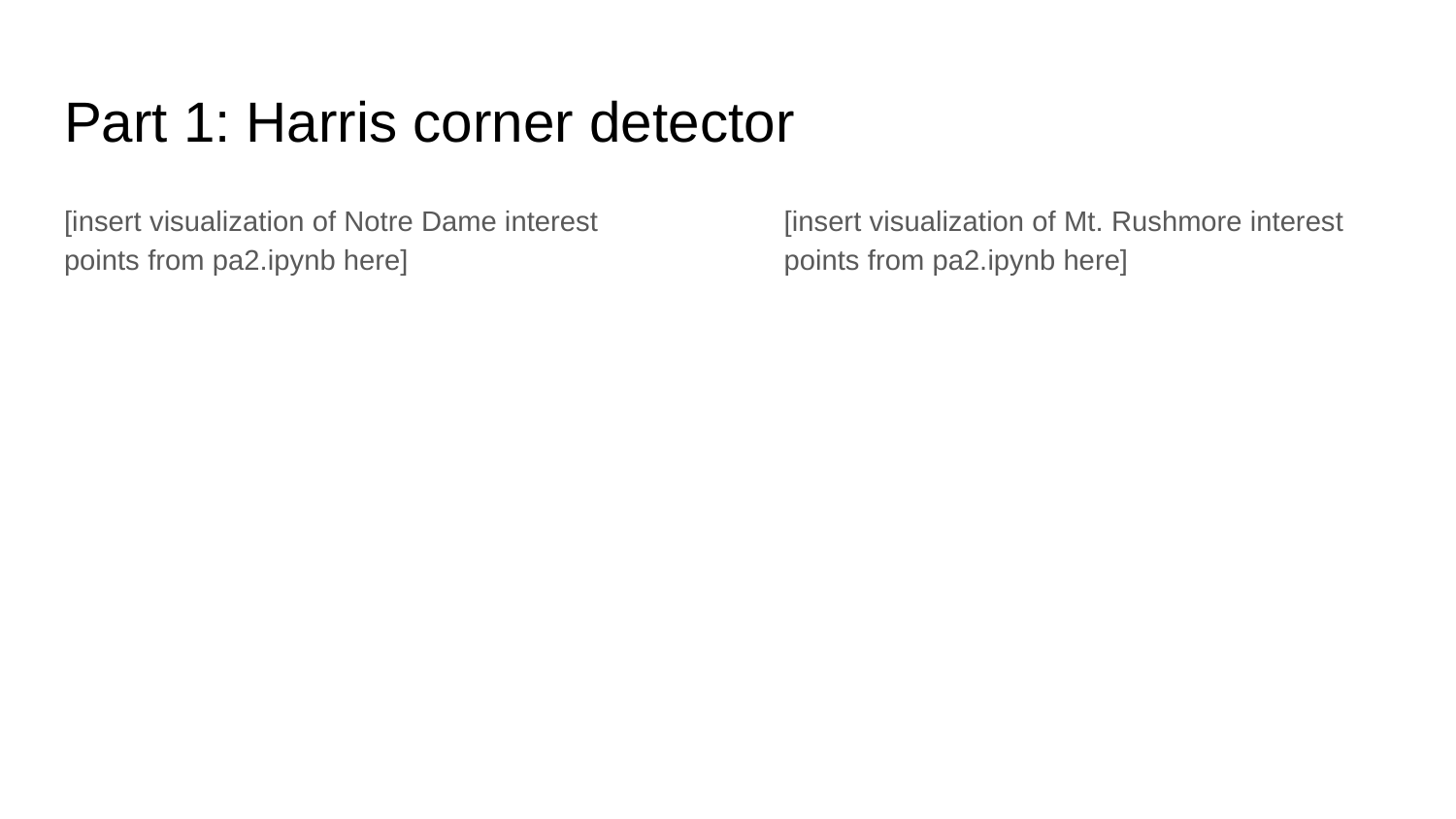

# Part 1: Harris corner detector
[insert visualization of Notre Dame interest points from pa2.ipynb here]
[insert visualization of Mt. Rushmore interest points from pa2.ipynb here]